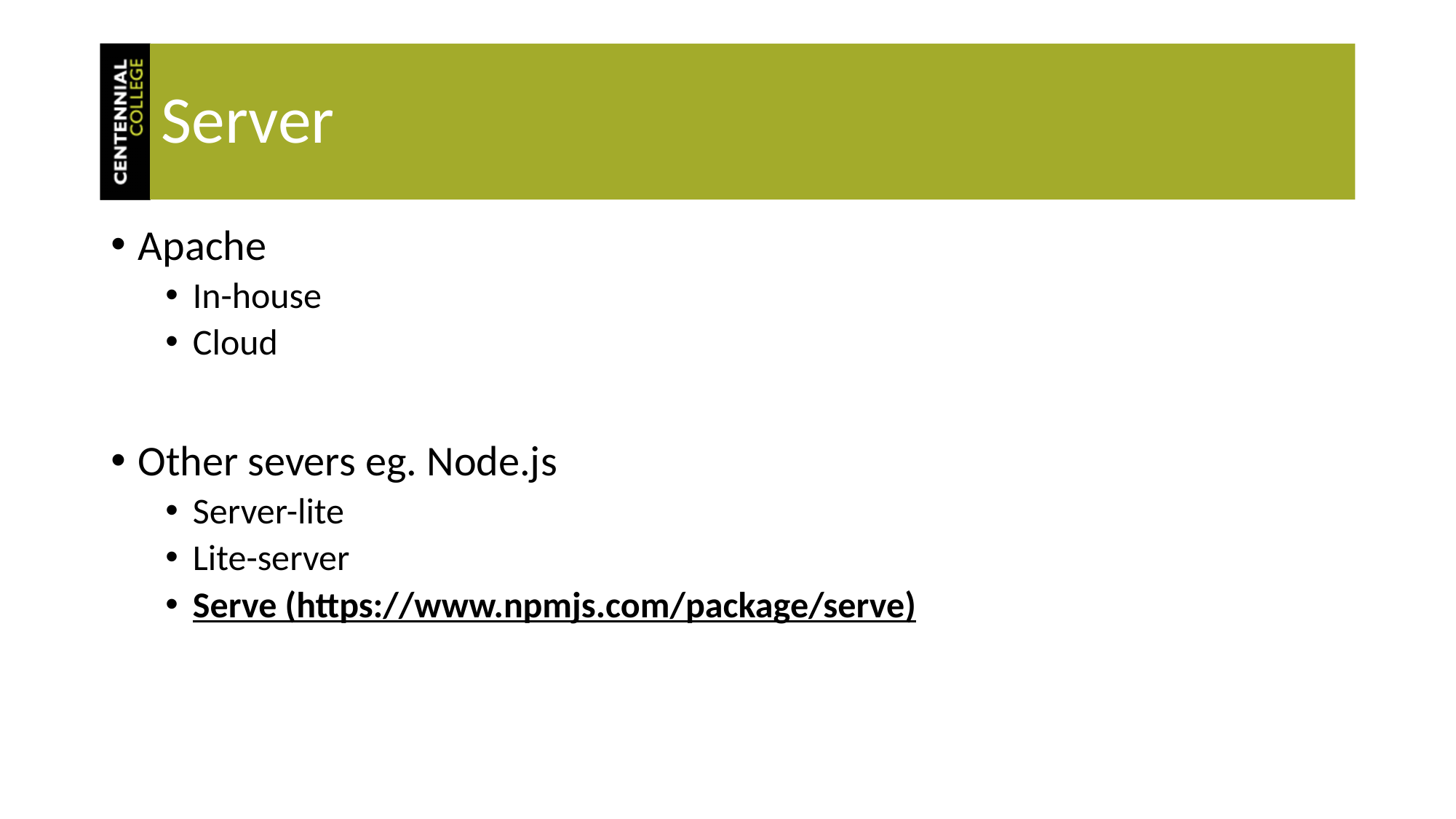

# Server
Apache
In-house
Cloud

Other severs eg. Node.js
Server-lite
Lite-server
Serve (https://www.npmjs.com/package/serve)